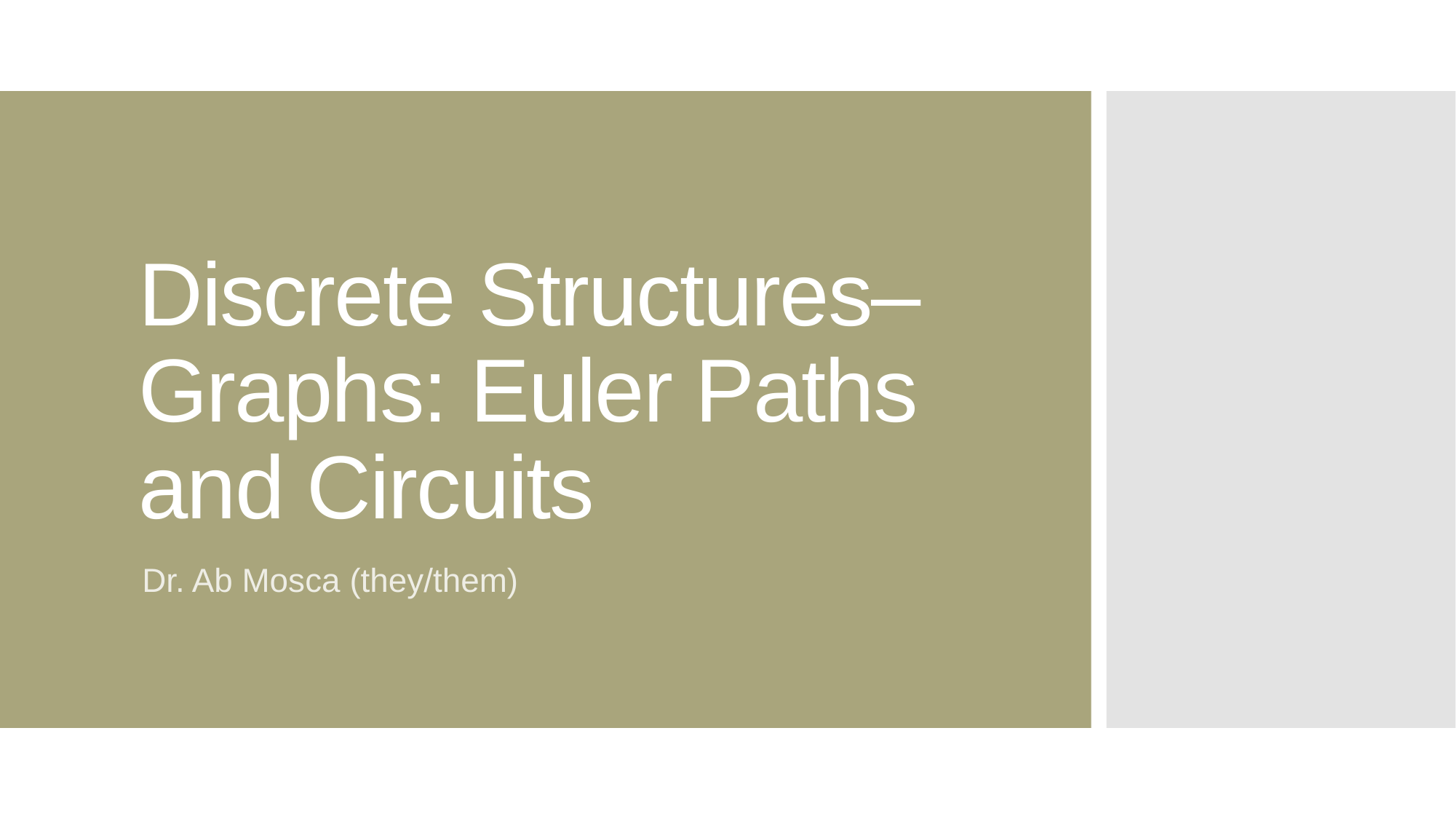

# Discrete Structures– Graphs: Euler Paths and Circuits
Dr. Ab Mosca (they/them)